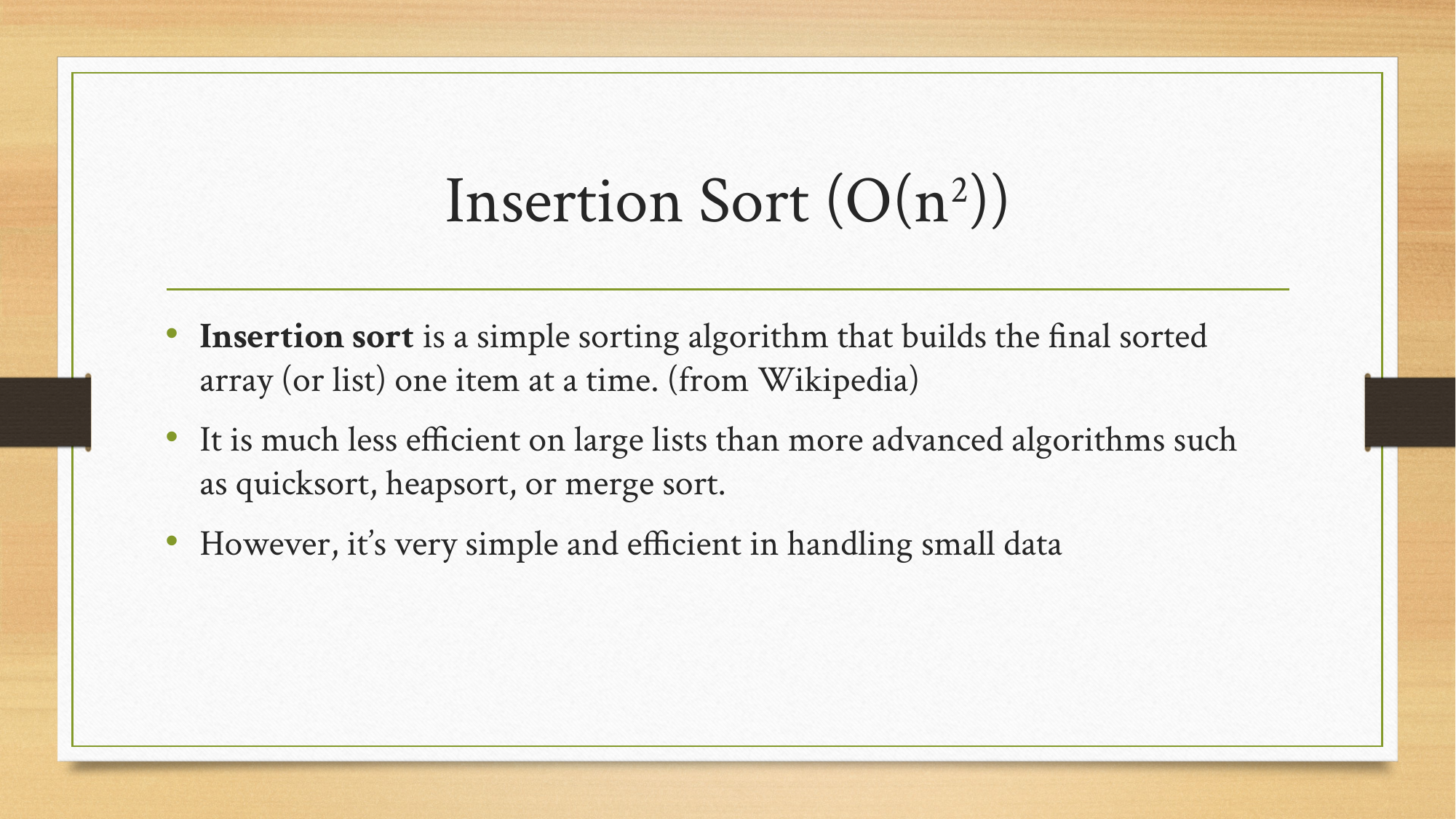

# Insertion Sort (O(n2))
Insertion sort is a simple sorting algorithm that builds the final sorted array (or list) one item at a time. (from Wikipedia)
It is much less efficient on large lists than more advanced algorithms such as quicksort, heapsort, or merge sort.
However, it’s very simple and efficient in handling small data